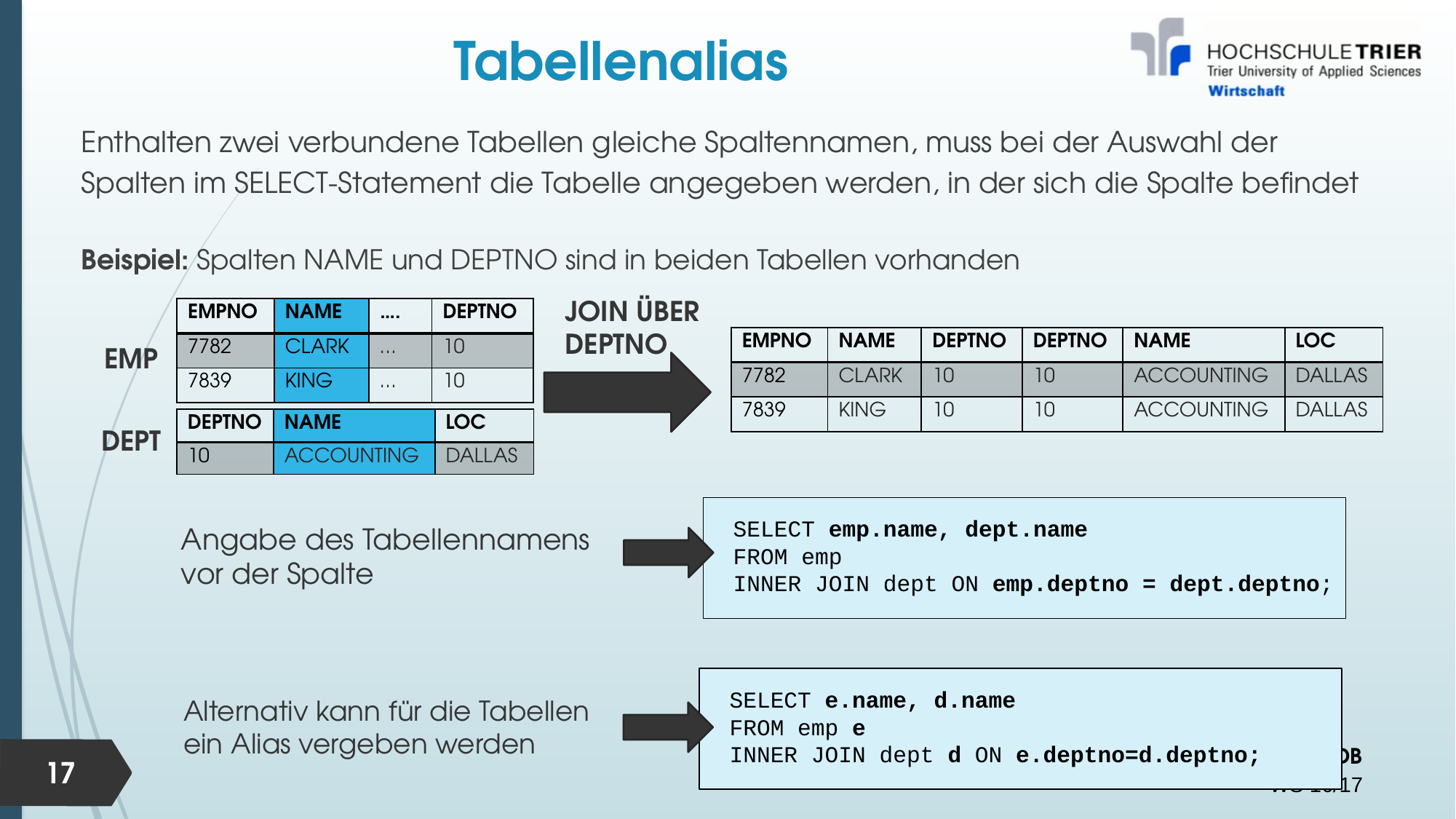

# Tabellenalias
Enthalten zwei verbundene Tabellen gleiche Spaltennamen, muss bei der Auswahl der Spalten im SELECT-Statement die Tabelle angegeben werden, in der sich die Spalte befindet
Beispiel: Spalten NAME und DEPTNO sind in beiden Tabellen vorhanden
JOIN ÜBER DEPTNO
| EMPNO | NAME | …. | DEPTNO |
| --- | --- | --- | --- |
| 7782 | CLARK | … | 10 |
| 7839 | KING | … | 10 |
| EMPNO | NAME | DEPTNO | DEPTNO | NAME | LOC |
| --- | --- | --- | --- | --- | --- |
| 7782 | CLARK | 10 | 10 | ACCOUNTING | DALLAS |
| 7839 | KING | 10 | 10 | ACCOUNTING | DALLAS |
EMP

| DEPTNO | NAME | LOC |
| --- | --- | --- |
| 10 | ACCOUNTING | DALLAS |
DEPT
SELECT emp.name, dept.name
FROM emp
INNER JOIN dept ON emp.deptno = dept.deptno;
Angabe des Tabellennamens vor der Spalte

SELECT e.name, d.name
FROM emp e
INNER JOIN dept d ON e.deptno=d.deptno;
Alternativ kann für die Tabellen ein Alias vergeben werden